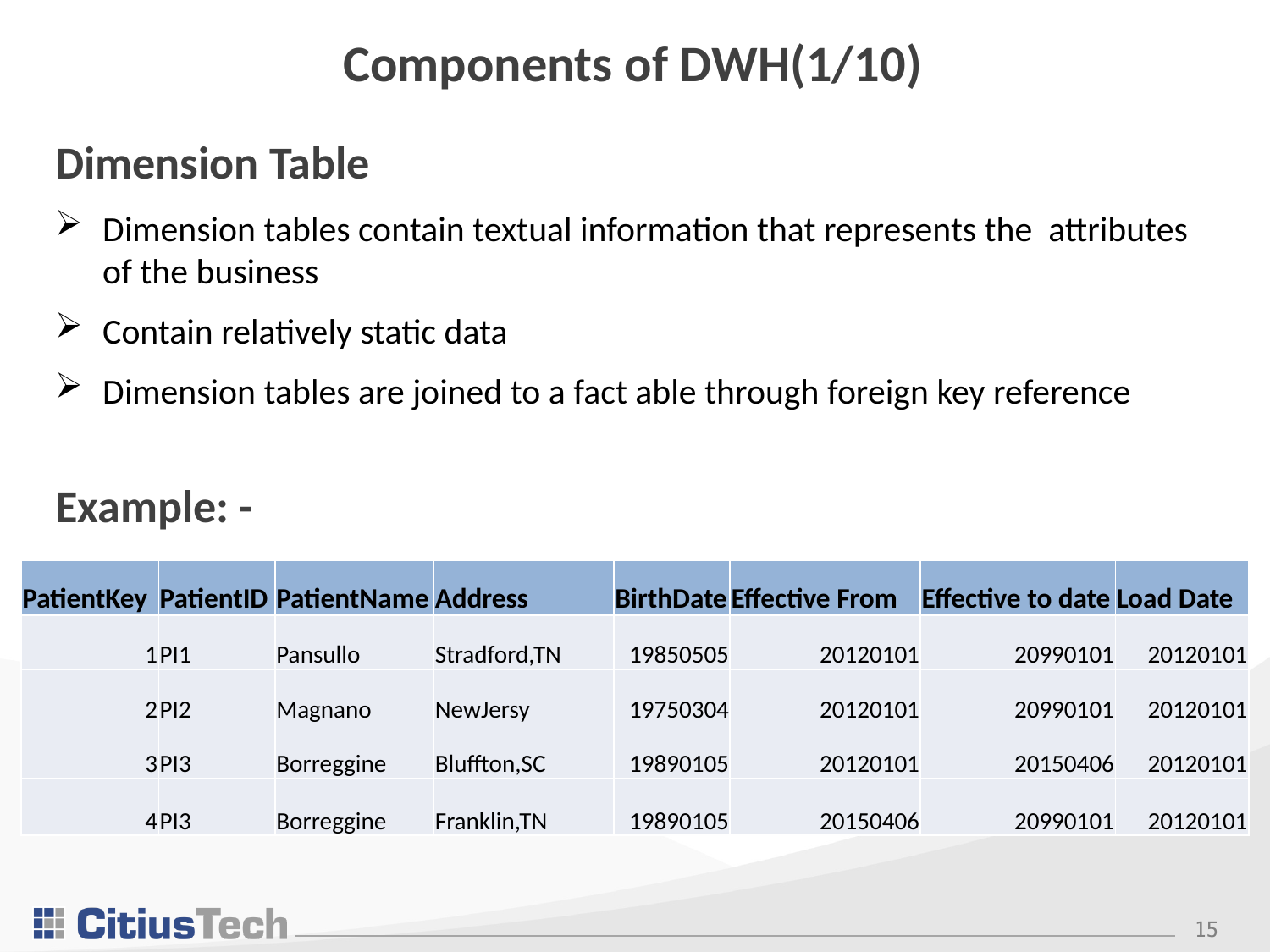

# Components of DWH(1/10)
Dimension Table
Dimension tables contain textual information that represents the  attributes of the business
Contain relatively static data
Dimension tables are joined to a fact able through foreign key reference

Example: -

| PatientKey | PatientID | PatientName | Address | BirthDate | Effective From | Effective to date | Load Date |
| --- | --- | --- | --- | --- | --- | --- | --- |
| 1 | PI1 | Pansullo | Stradford,TN | 19850505 | 20120101 | 20990101 | 20120101 |
| 2 | PI2 | Magnano | NewJersy | 19750304 | 20120101 | 20990101 | 20120101 |
| 3 | PI3 | Borreggine | Bluffton,SC | 19890105 | 20120101 | 20150406 | 20120101 |
| 4 | PI3 | Borreggine | Franklin,TN | 19890105 | 20150406 | 20990101 | 20120101 |